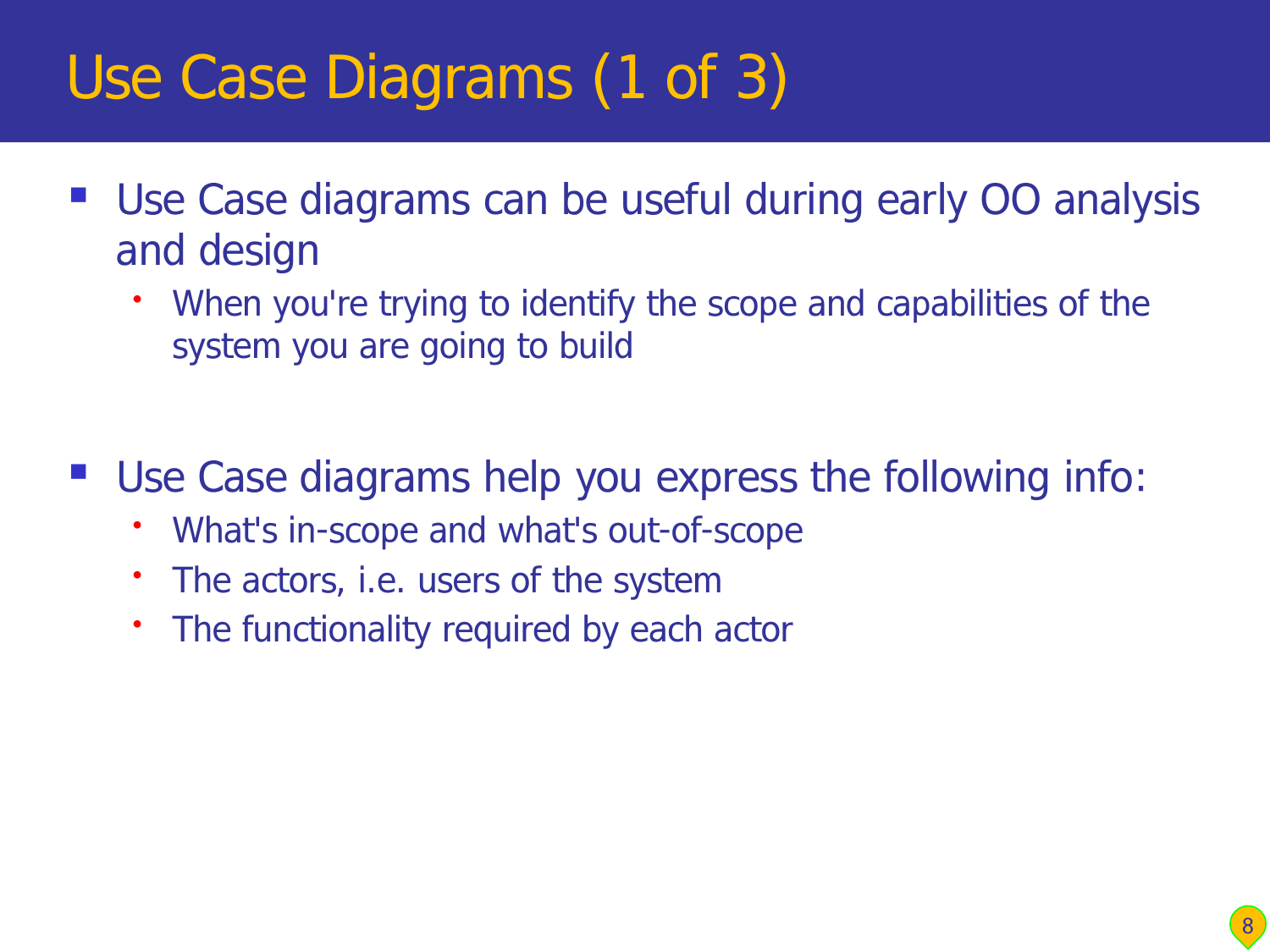

# Use Case Diagrams (1 of 3)
Use Case diagrams can be useful during early OO analysis and design
When you're trying to identify the scope and capabilities of the system you are going to build

Use Case diagrams help you express the following info:
What's in-scope and what's out-of-scope
The actors, i.e. users of the system
The functionality required by each actor

8